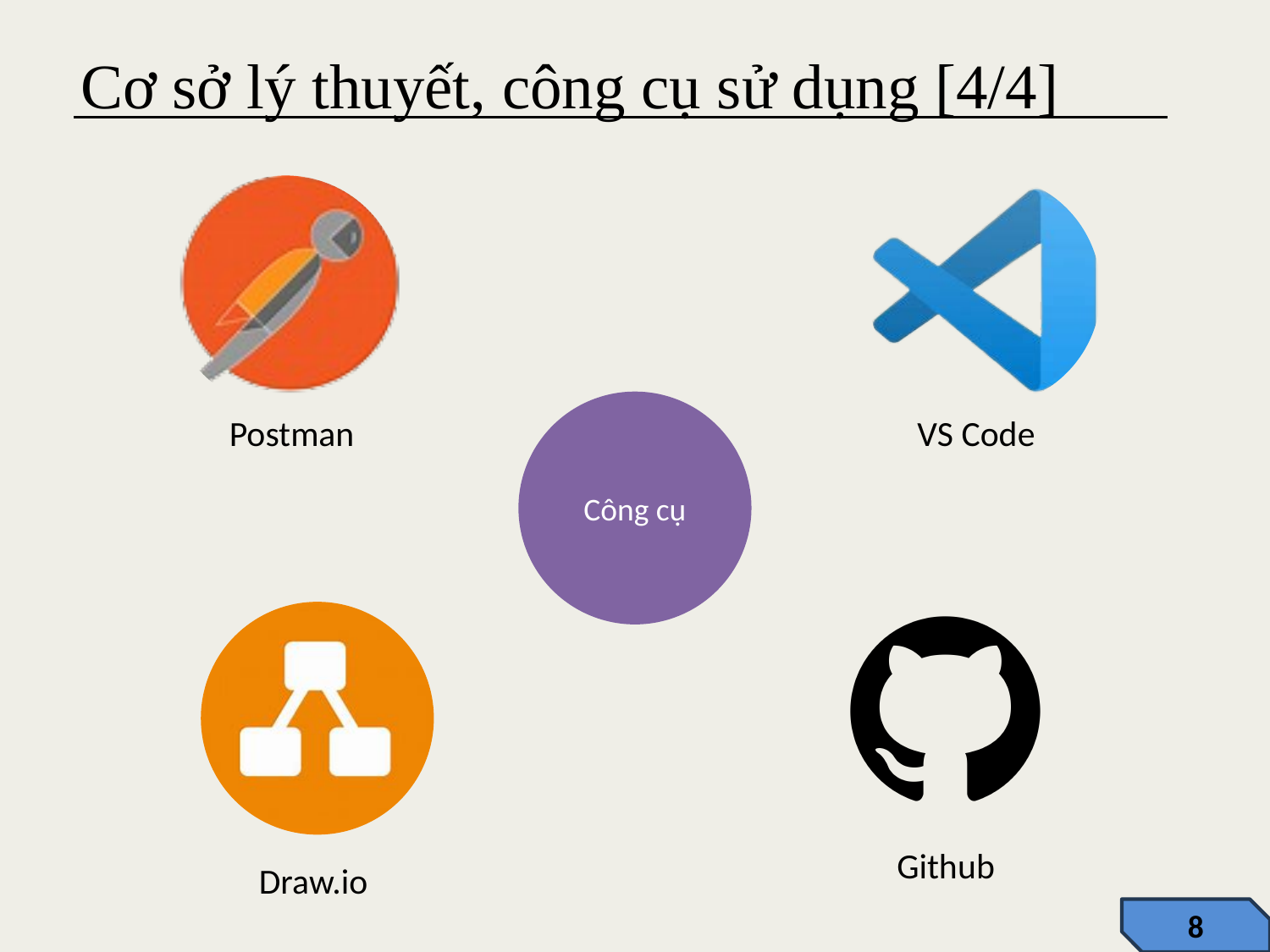

Cơ sở lý thuyết, công cụ sử dụng [4/4]

Công cụ
Postman
VS Code

Github
Draw.io
8